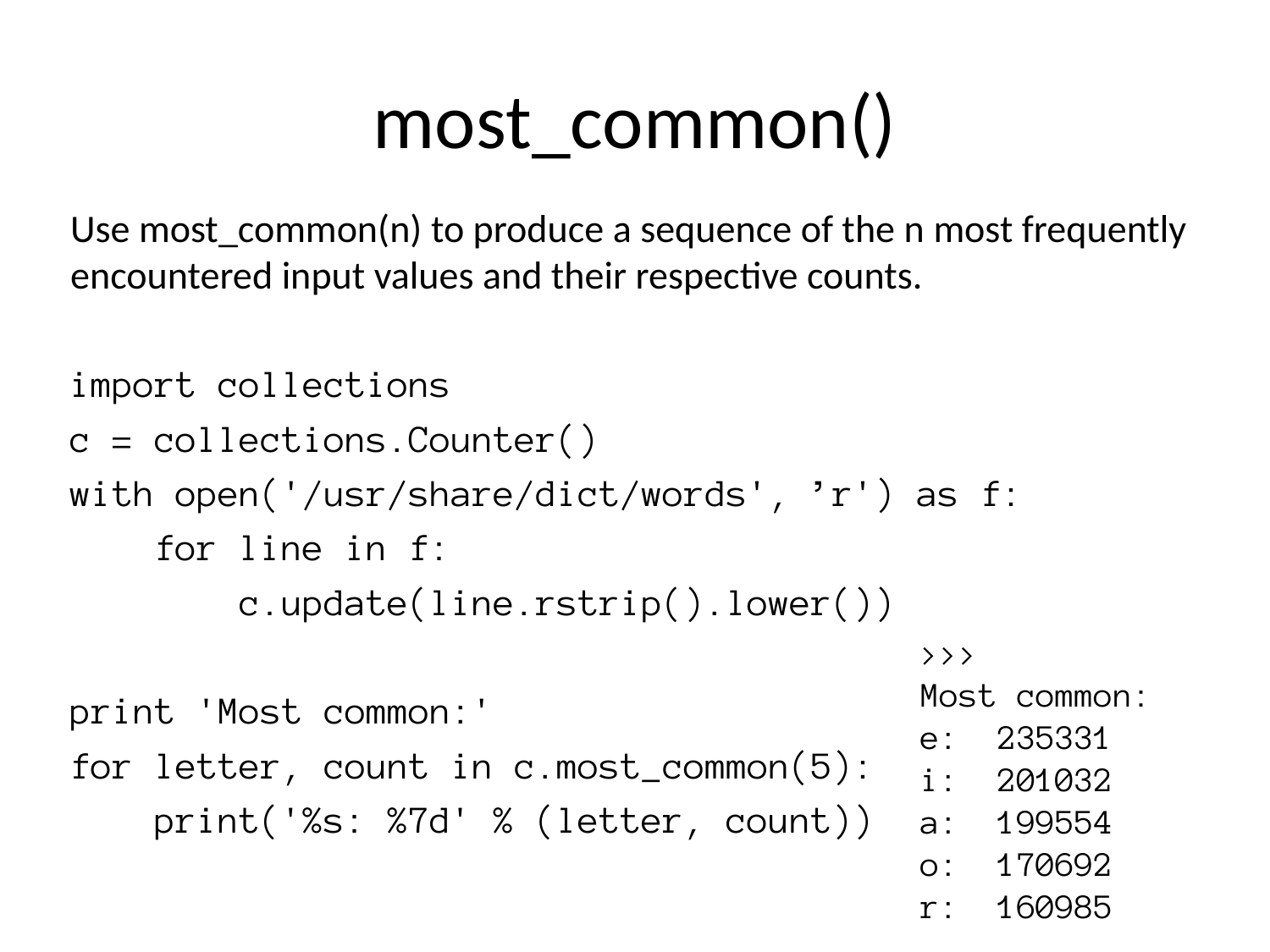

# most_common()
Use most_common(n) to produce a sequence of the n most frequently encountered input values and their respective counts.

import collections
c = collections.Counter()
with open('/usr/share/dict/words', ’r') as f:
    for line in f:
        c.update(line.rstrip().lower())

print 'Most common:'
for letter, count in c.most_common(5):
    print('%s: %7d' % (letter, count))

>>>
Most common:
e:  235331
i:  201032
a:  199554
o:  170692
r:  160985